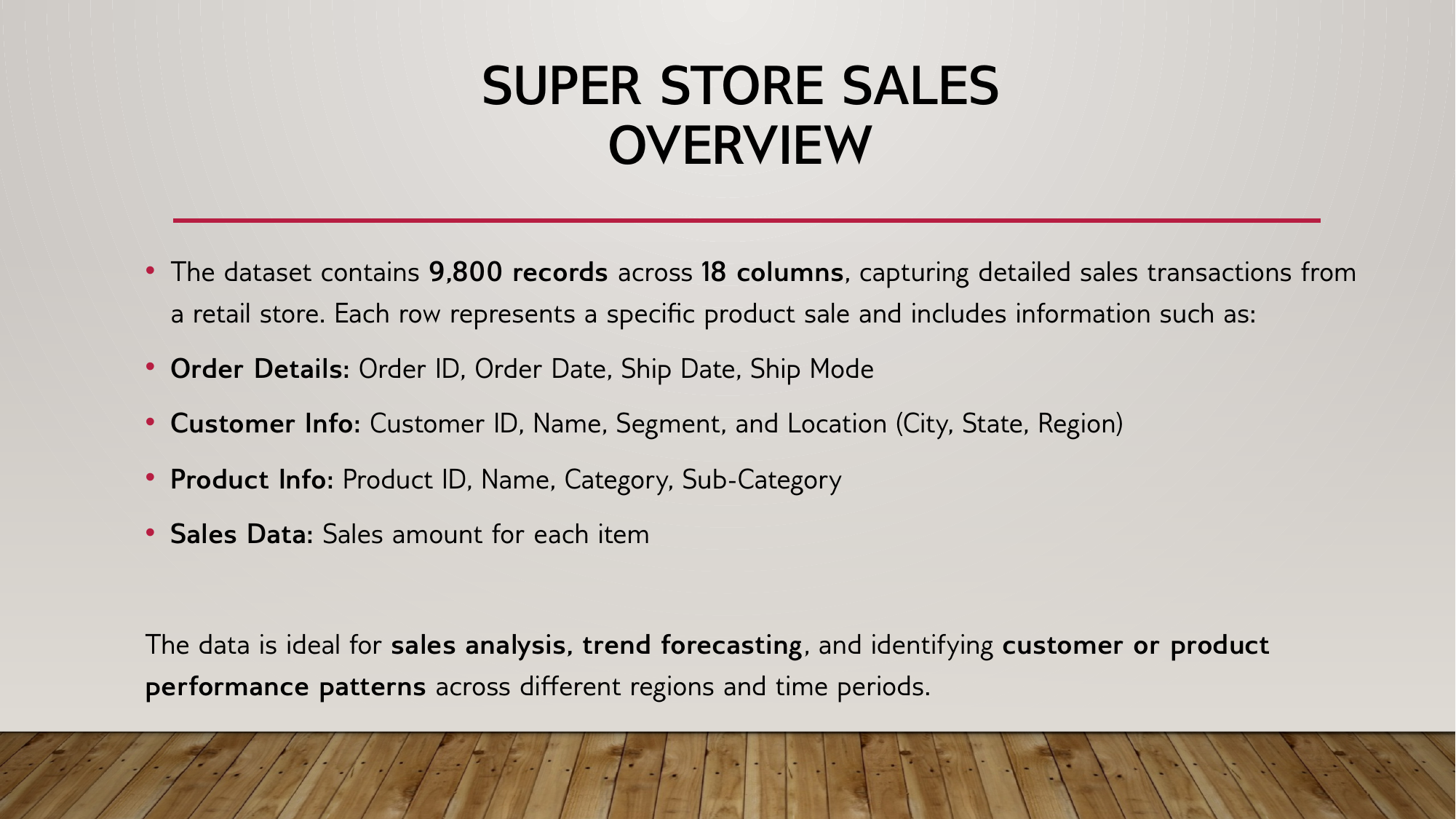

# Super Store Sales Overview
The dataset contains 9,800 records across 18 columns, capturing detailed sales transactions from a retail store. Each row represents a specific product sale and includes information such as:
Order Details: Order ID, Order Date, Ship Date, Ship Mode
Customer Info: Customer ID, Name, Segment, and Location (City, State, Region)
Product Info: Product ID, Name, Category, Sub-Category
Sales Data: Sales amount for each item

The data is ideal for sales analysis, trend forecasting, and identifying customer or product performance patterns across different regions and time periods.